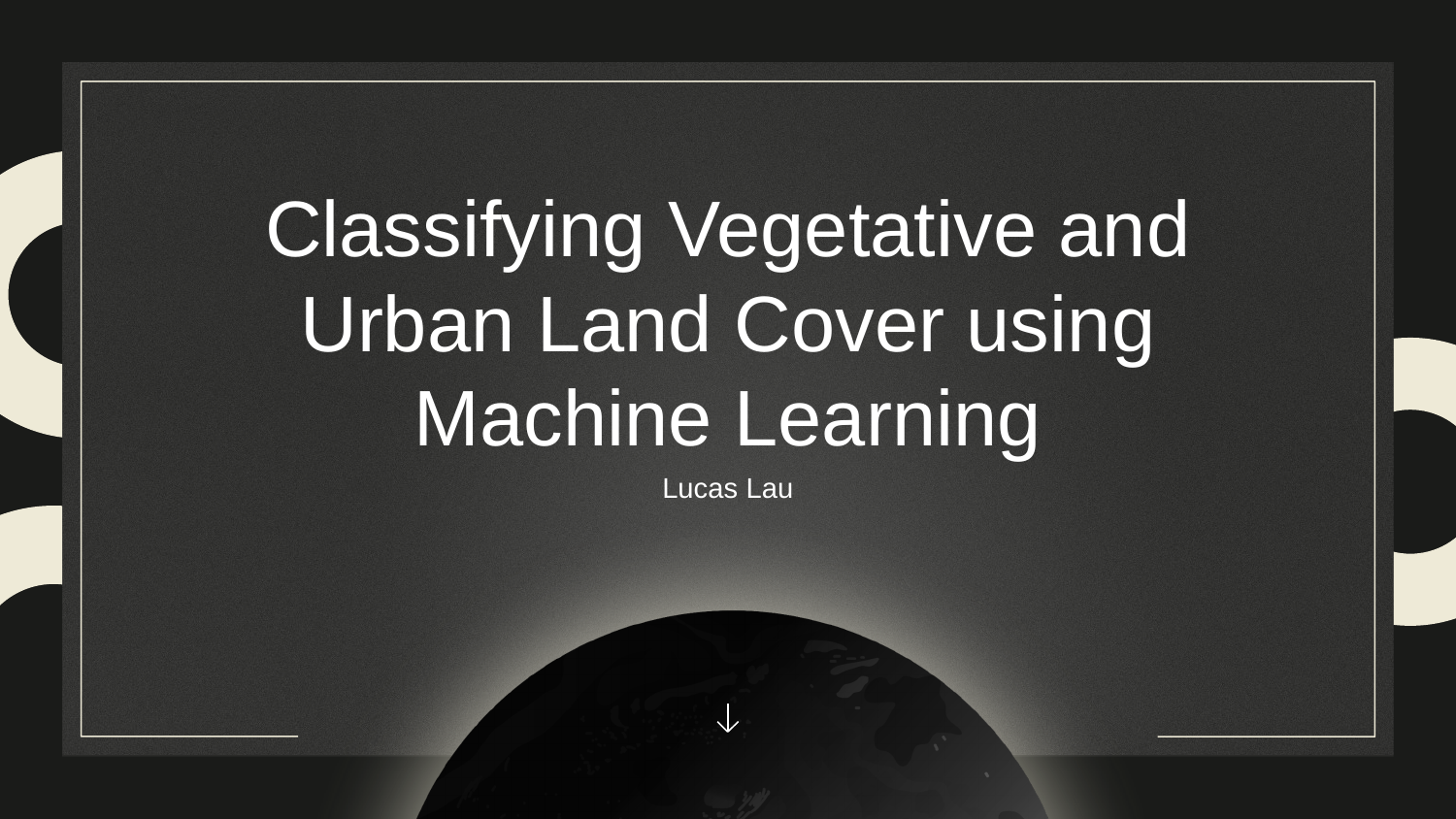

Classifying Vegetative and Urban Land Cover using Machine Learning
Lucas Lau